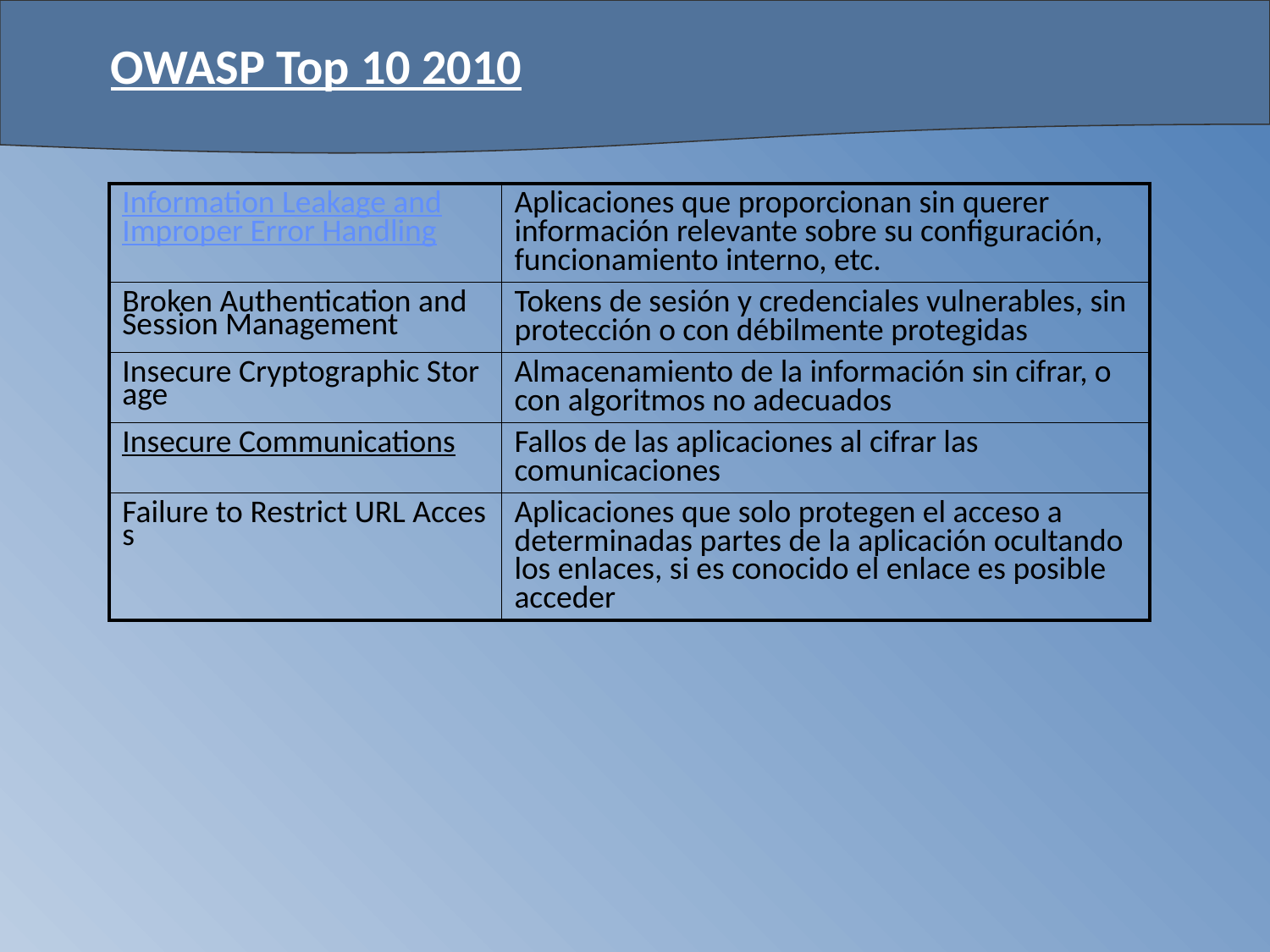

# OWASP Top 10 2010
| Information Leakage and Improper Error Handling | Aplicaciones que proporcionan sin querer información relevante sobre su configuración, funcionamiento interno, etc. |
| --- | --- |
| Broken Authentication and Session Management | Tokens de sesión y credenciales vulnerables, sin protección o con débilmente protegidas |
| Insecure Cryptographic Storage | Almacenamiento de la información sin cifrar, o con algoritmos no adecuados |
| Insecure Communications | Fallos de las aplicaciones al cifrar las comunicaciones |
| Failure to Restrict URL Access | Aplicaciones que solo protegen el acceso a determinadas partes de la aplicación ocultando los enlaces, si es conocido el enlace es posible acceder |